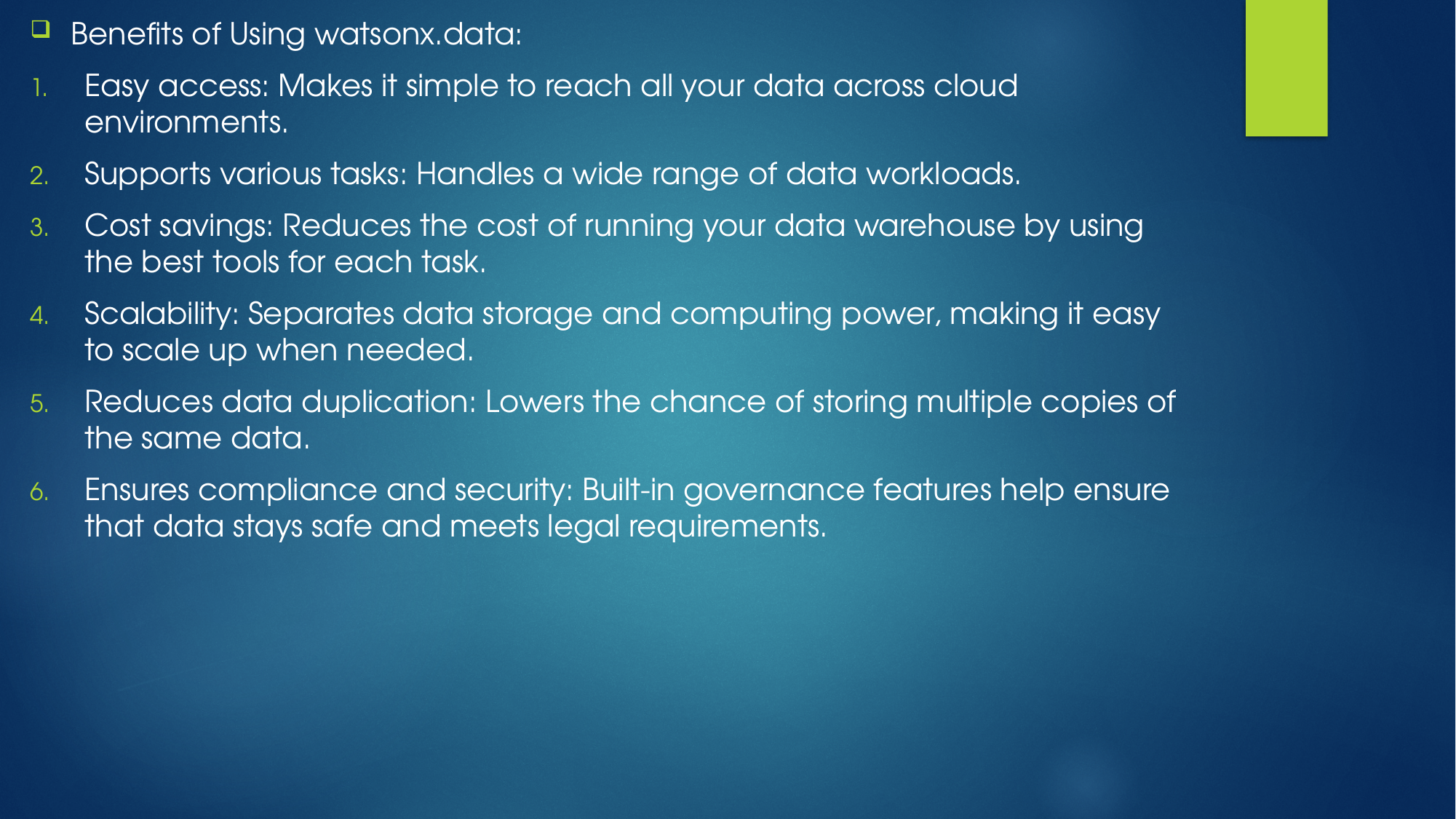

Benefits of Using watsonx.data:
Easy access: Makes it simple to reach all your data across cloud environments.
Supports various tasks: Handles a wide range of data workloads.
Cost savings: Reduces the cost of running your data warehouse by using the best tools for each task.
Scalability: Separates data storage and computing power, making it easy to scale up when needed.
Reduces data duplication: Lowers the chance of storing multiple copies of the same data.
Ensures compliance and security: Built-in governance features help ensure that data stays safe and meets legal requirements.